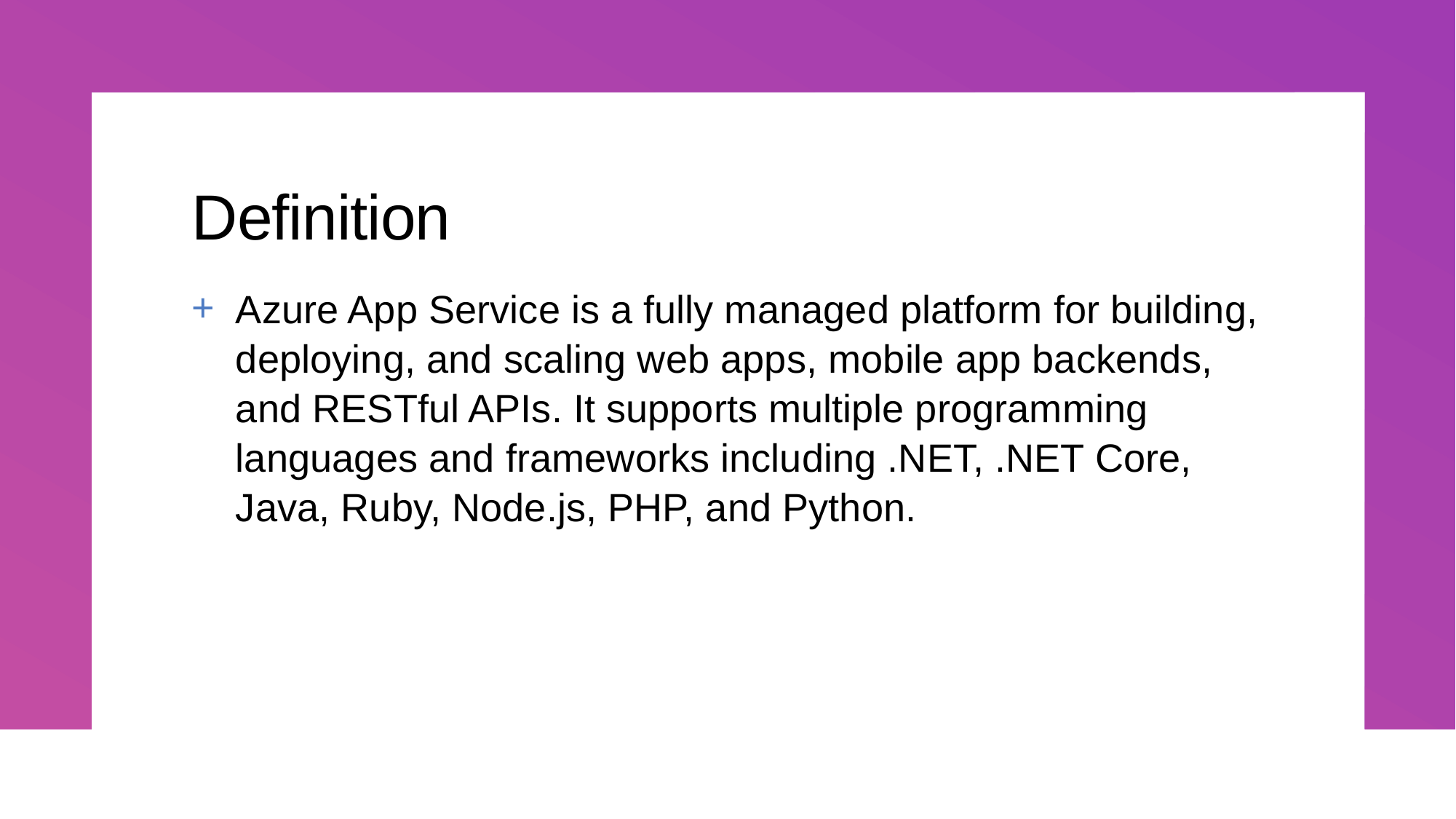

# Definition
Azure App Service is a fully managed platform for building, deploying, and scaling web apps, mobile app backends, and RESTful APIs. It supports multiple programming languages and frameworks including .NET, .NET Core, Java, Ruby, Node.js, PHP, and Python.